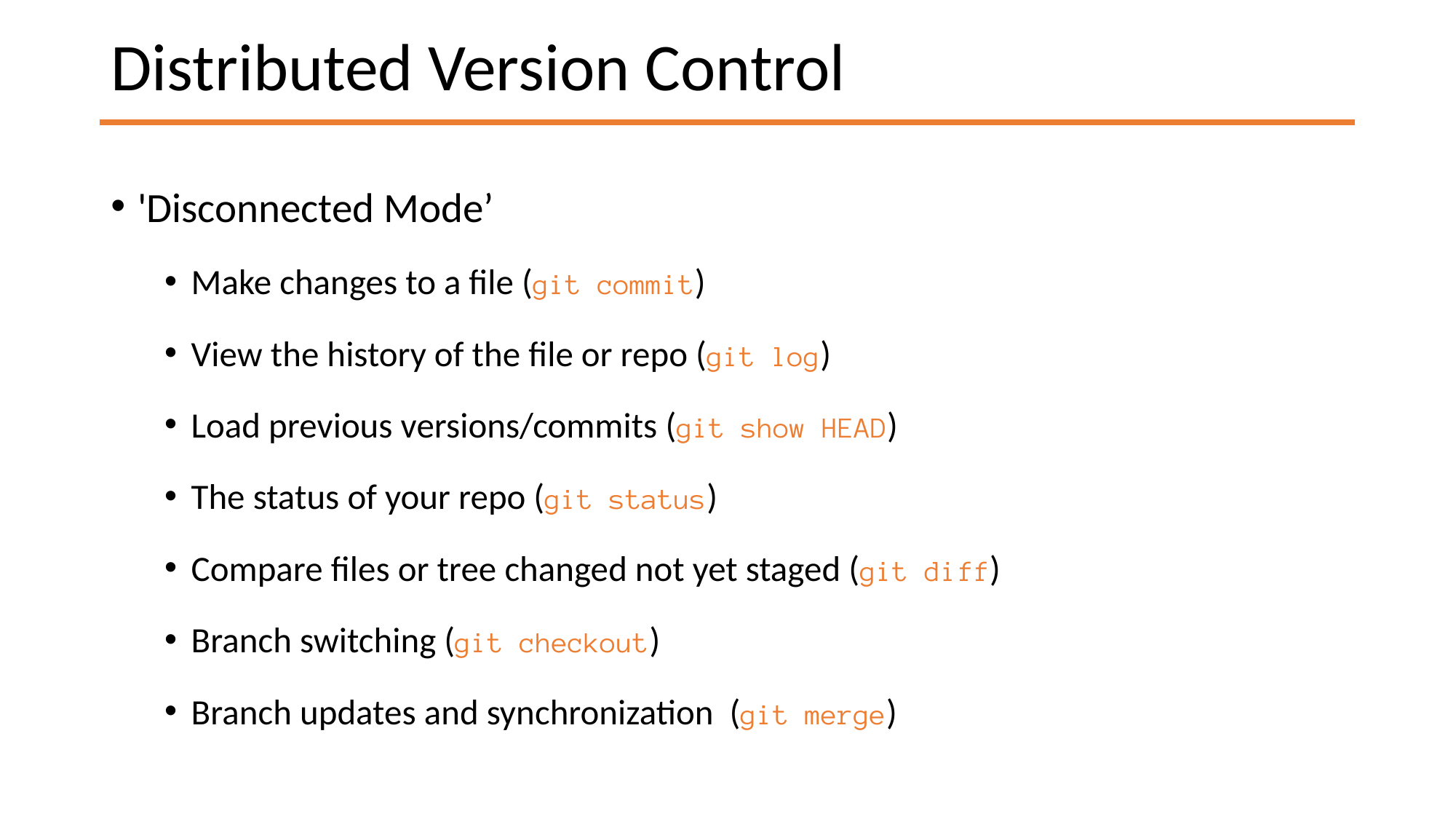

# Distributed Version Control
'Disconnected Mode’
Make changes to a file (git commit)
View the history of the file or repo (git log)
Load previous versions/commits (git show HEAD)
The status of your repo (git status)
Compare files or tree changed not yet staged (git diff)
Branch switching (git checkout)
Branch updates and synchronization  (git merge)